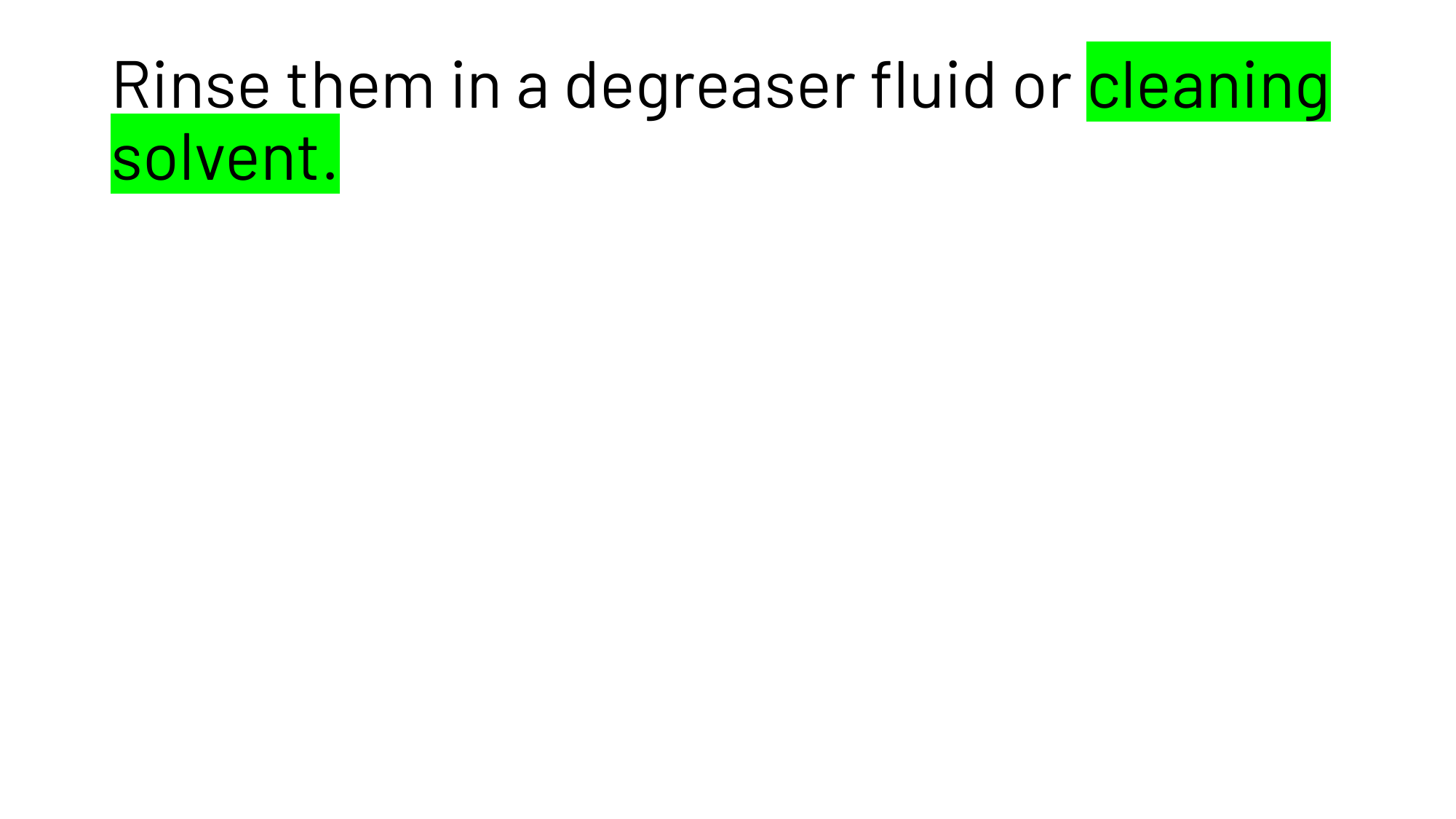

# Rinse them in a degreaser fluid or cleaning solvent.